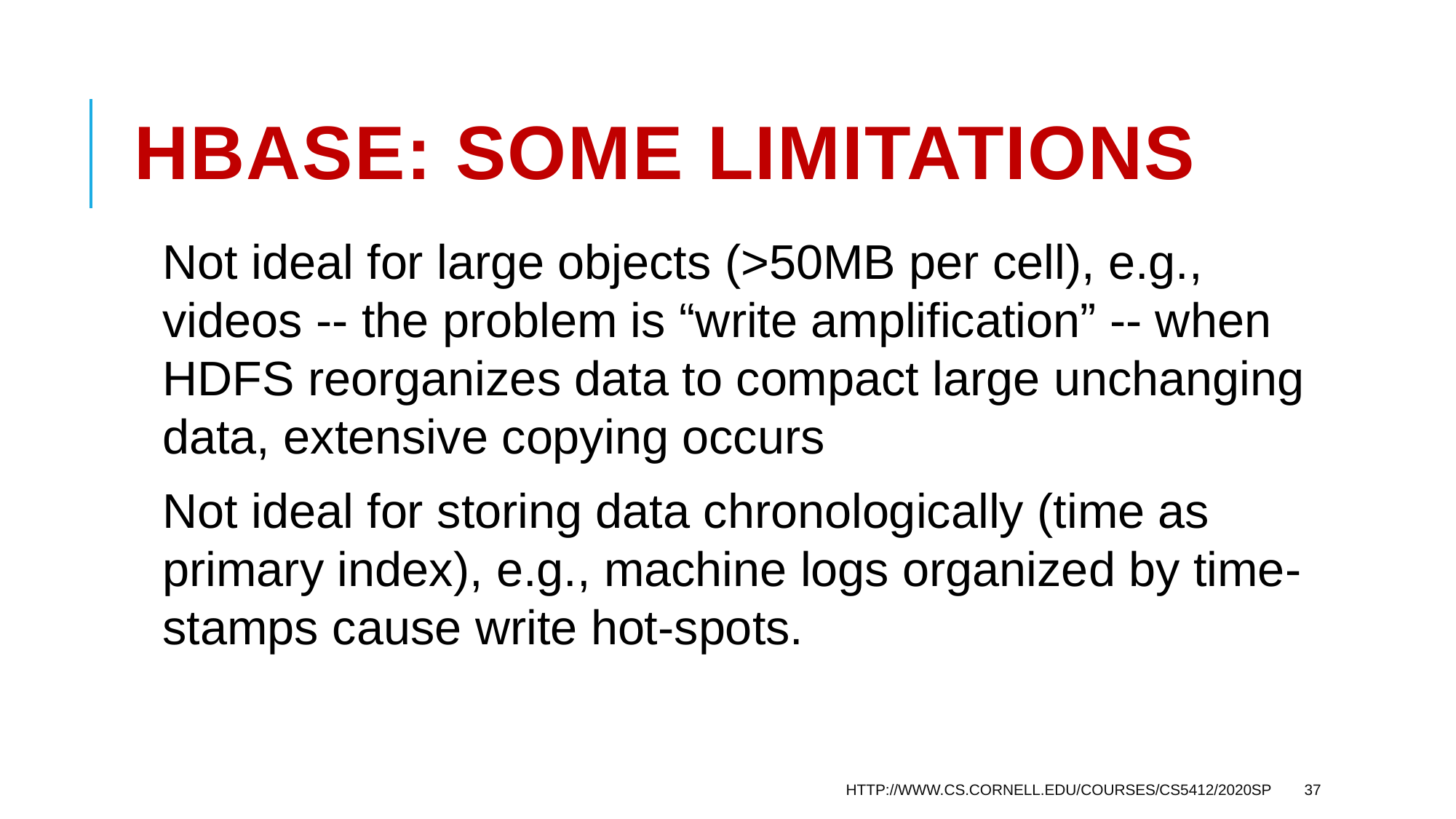

# HBase: Some Limitations
Not ideal for large objects (>50MB per cell), e.g., videos -- the problem is “write amplification” -- when HDFS reorganizes data to compact large unchanging data, extensive copying occurs
Not ideal for storing data chronologically (time as primary index), e.g., machine logs organized by time-stamps cause write hot-spots.
HTTP://WWW.CS.CORNELL.EDU/COURSES/CS5412/2020SP
37